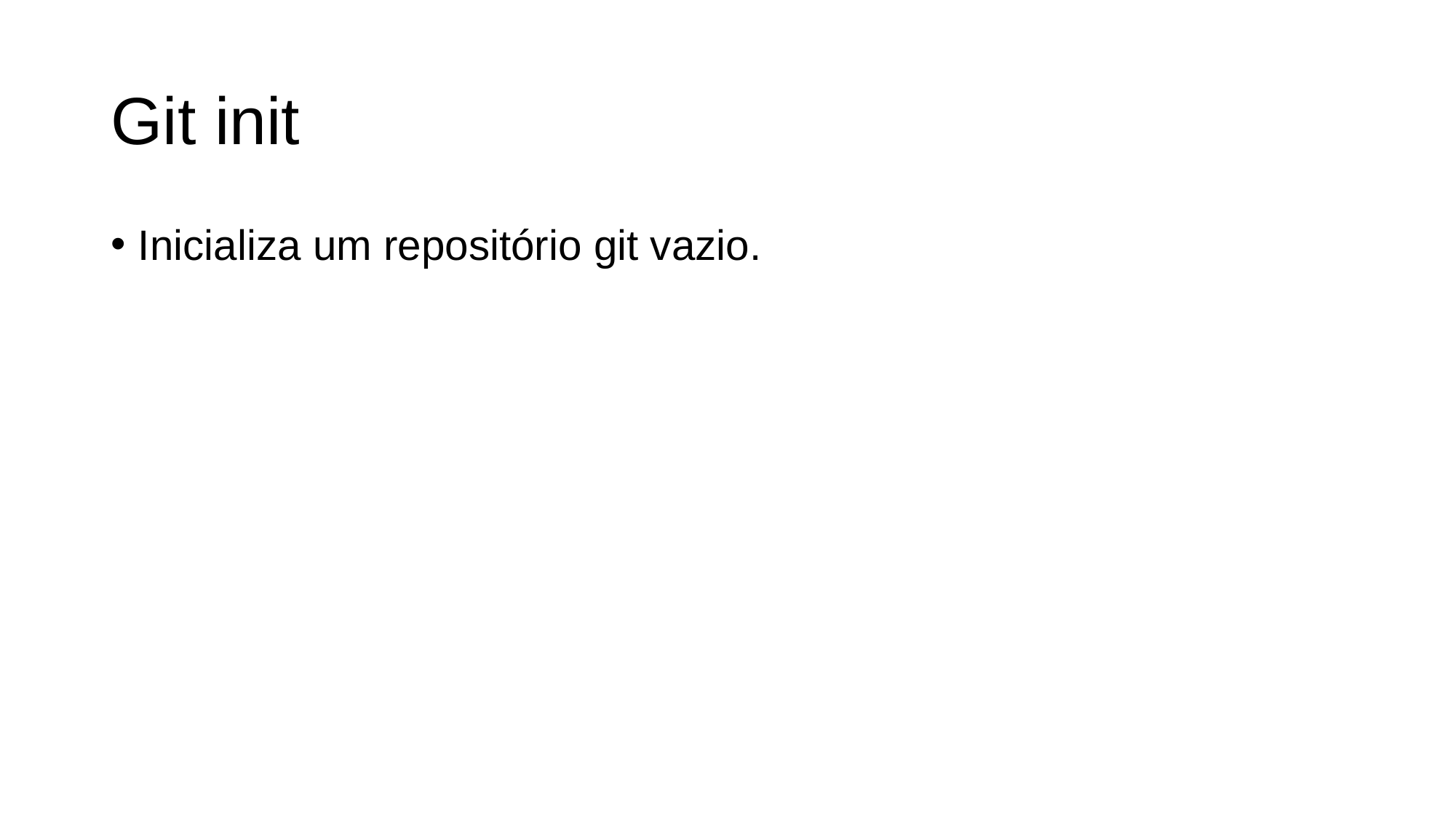

# Git init
Inicializa um repositório git vazio.